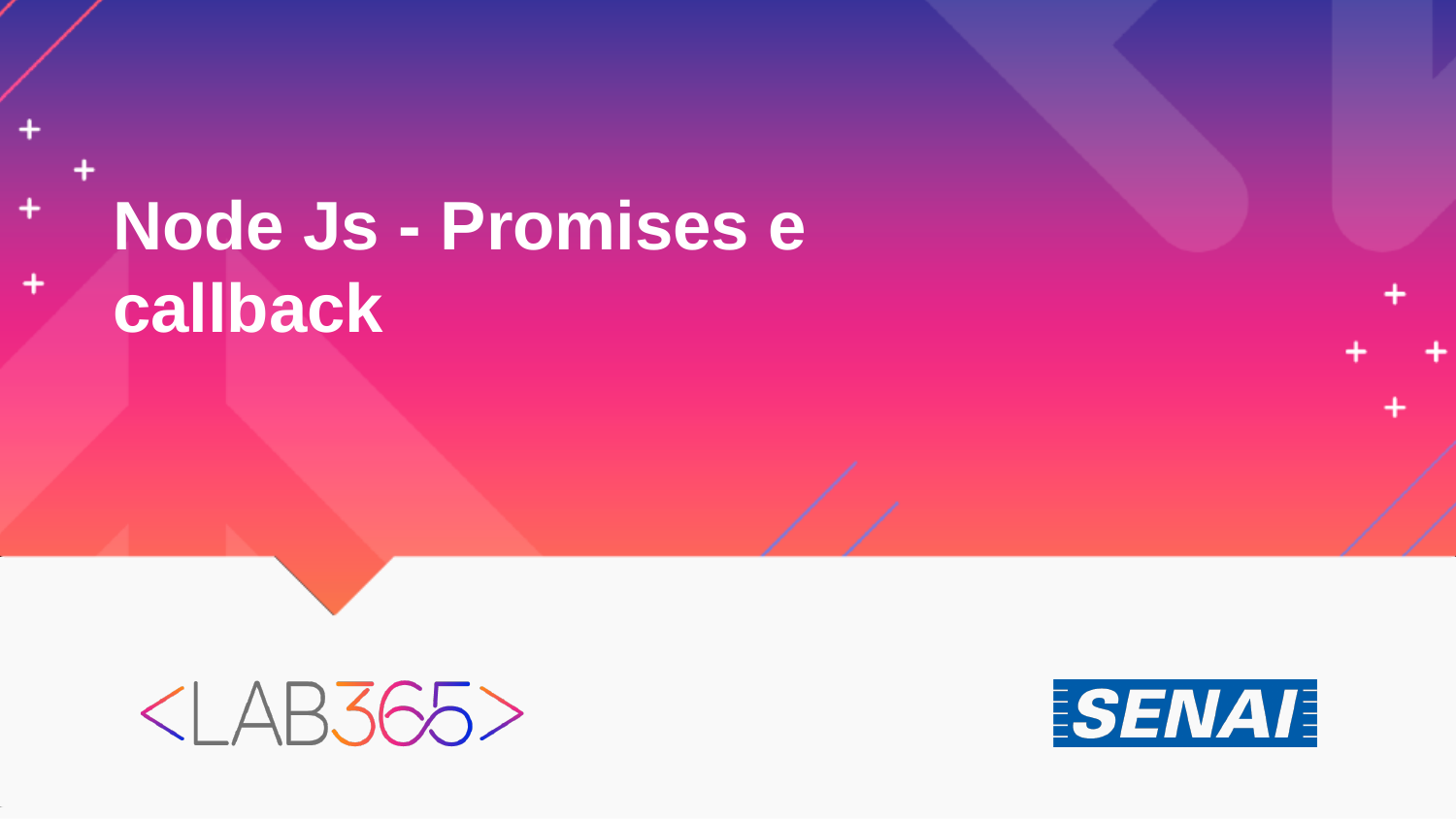

# Node Js - Promises e callback